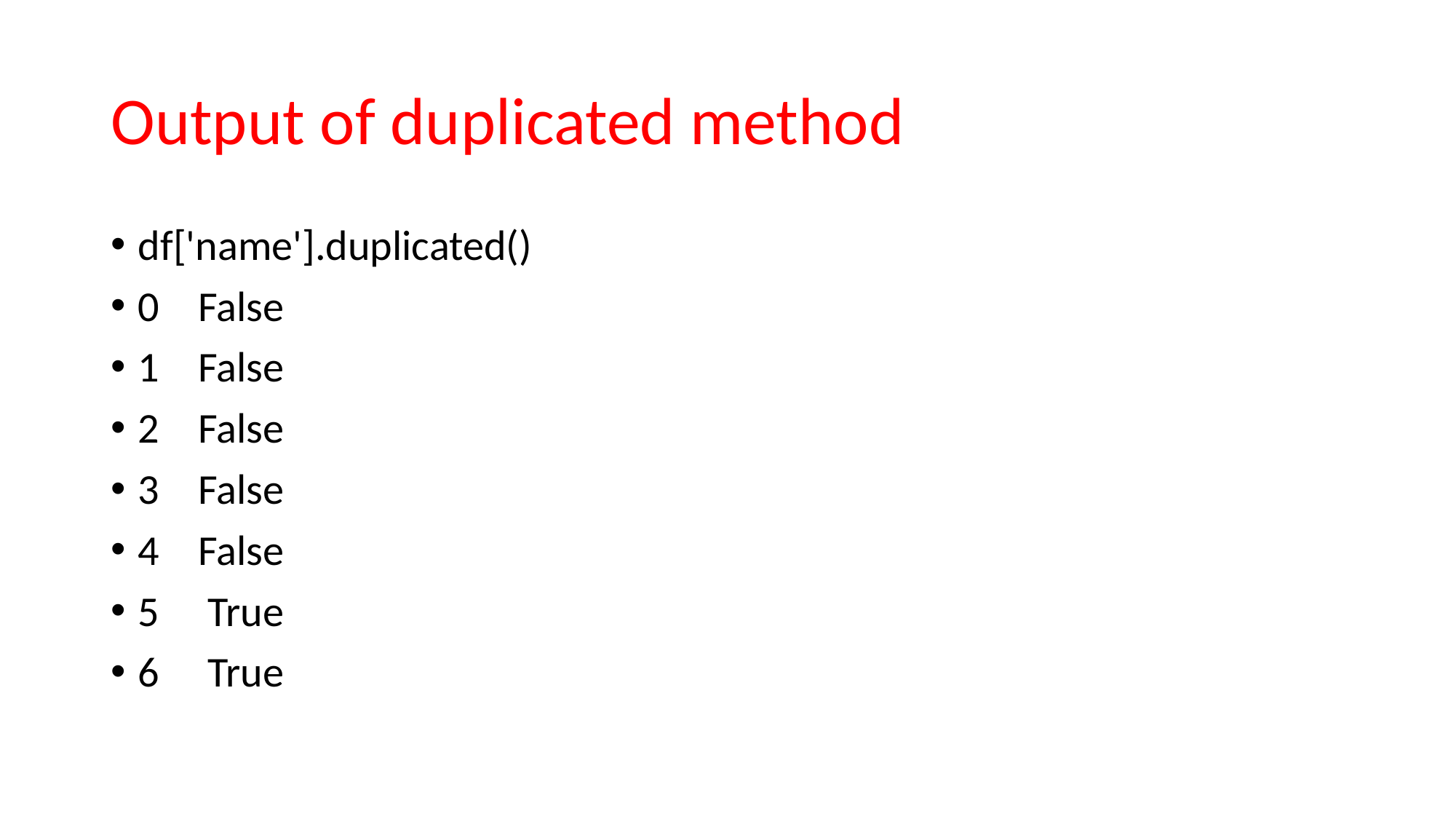

# Output of duplicated method
df['name'].duplicated()
0    False
1    False
2    False
3    False
4    False
5     True
6     True